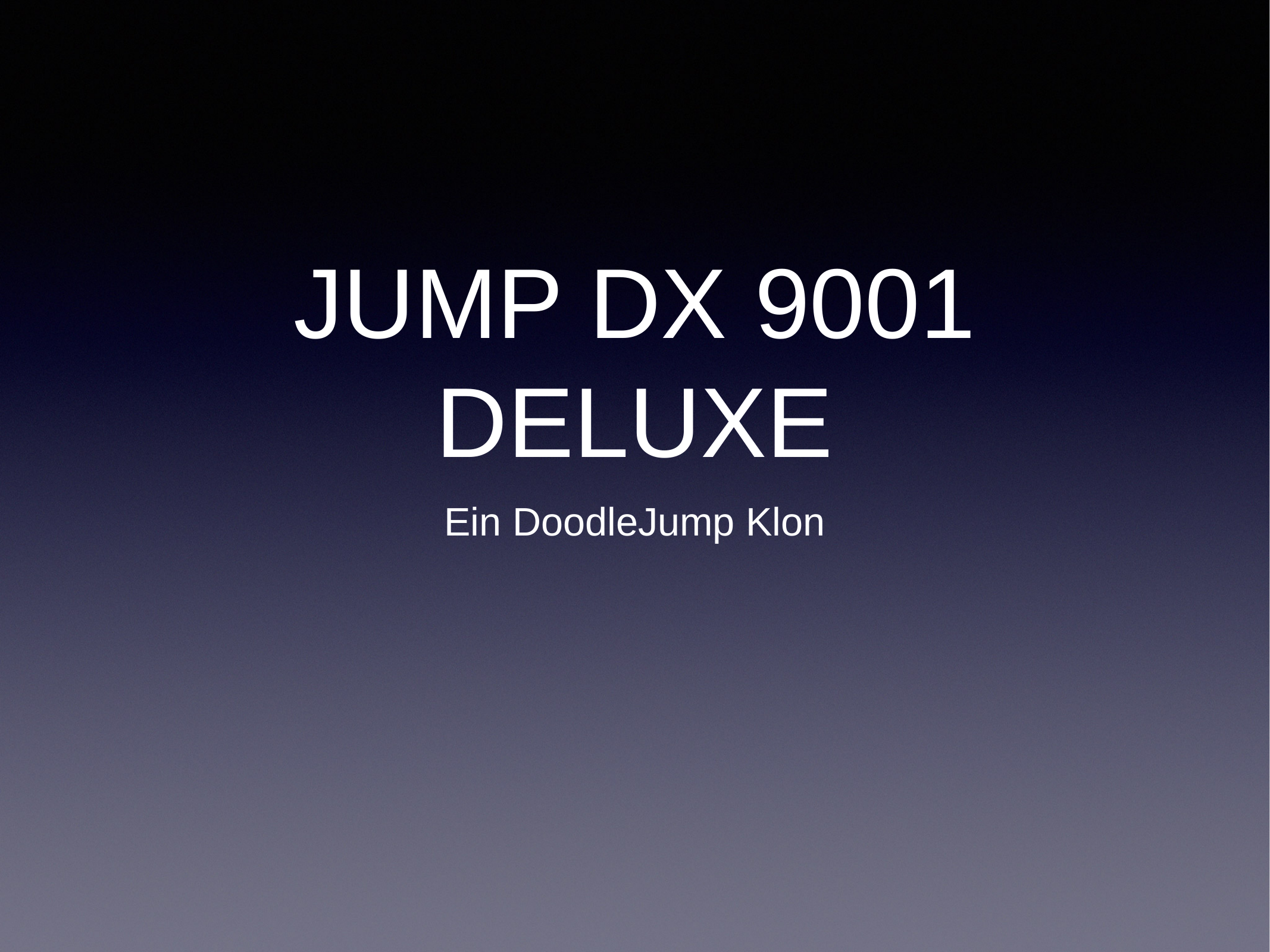

# JUMP DX 9001 DELUXE
Ein DoodleJump Klon